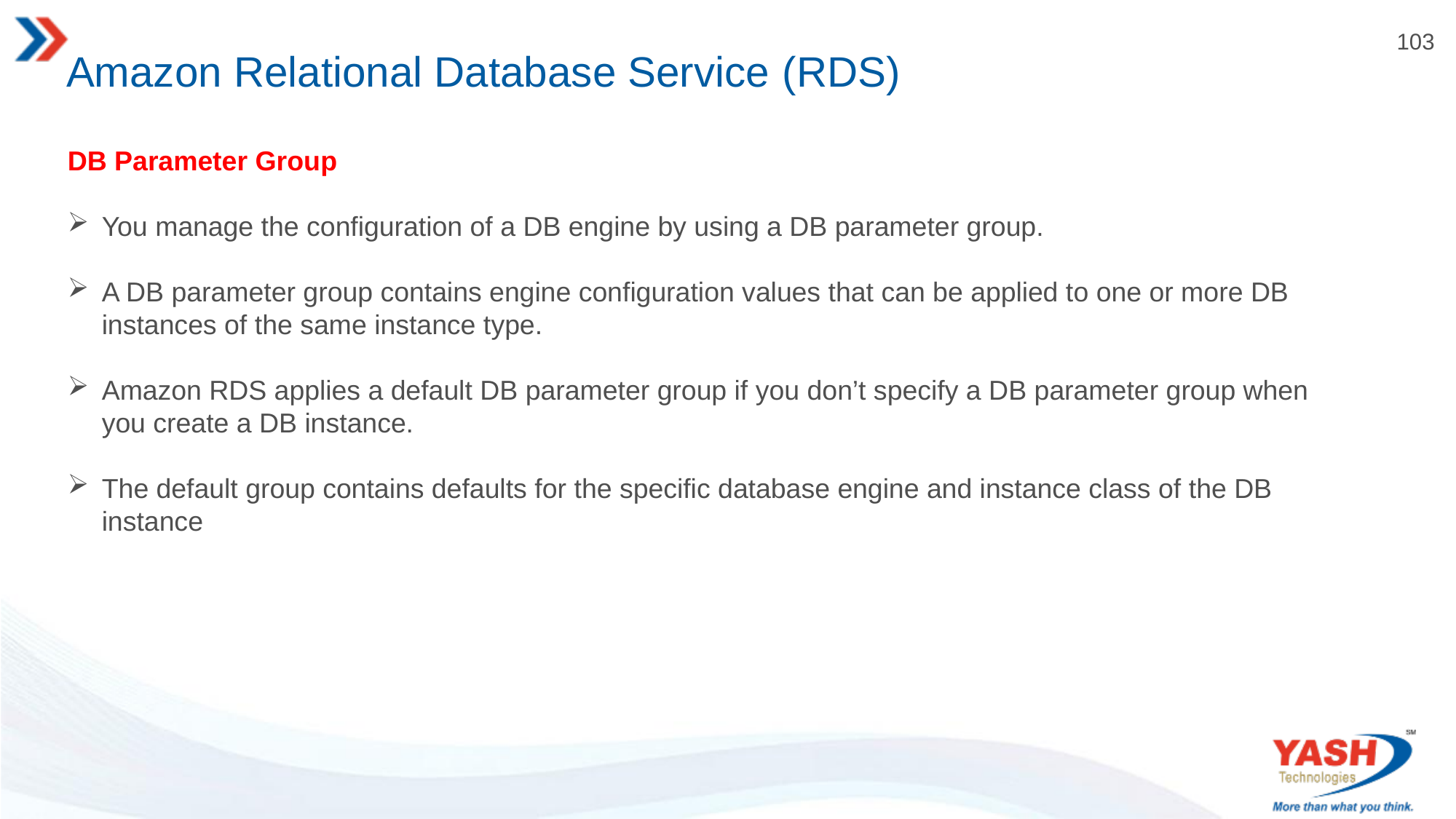

# Amazon Relational Database Service (RDS)
DB Parameter Group
You manage the configuration of a DB engine by using a DB parameter group.
A DB parameter group contains engine configuration values that can be applied to one or more DB instances of the same instance type.
Amazon RDS applies a default DB parameter group if you don’t specify a DB parameter group when you create a DB instance.

The default group contains defaults for the specific database engine and instance class of the DB instance